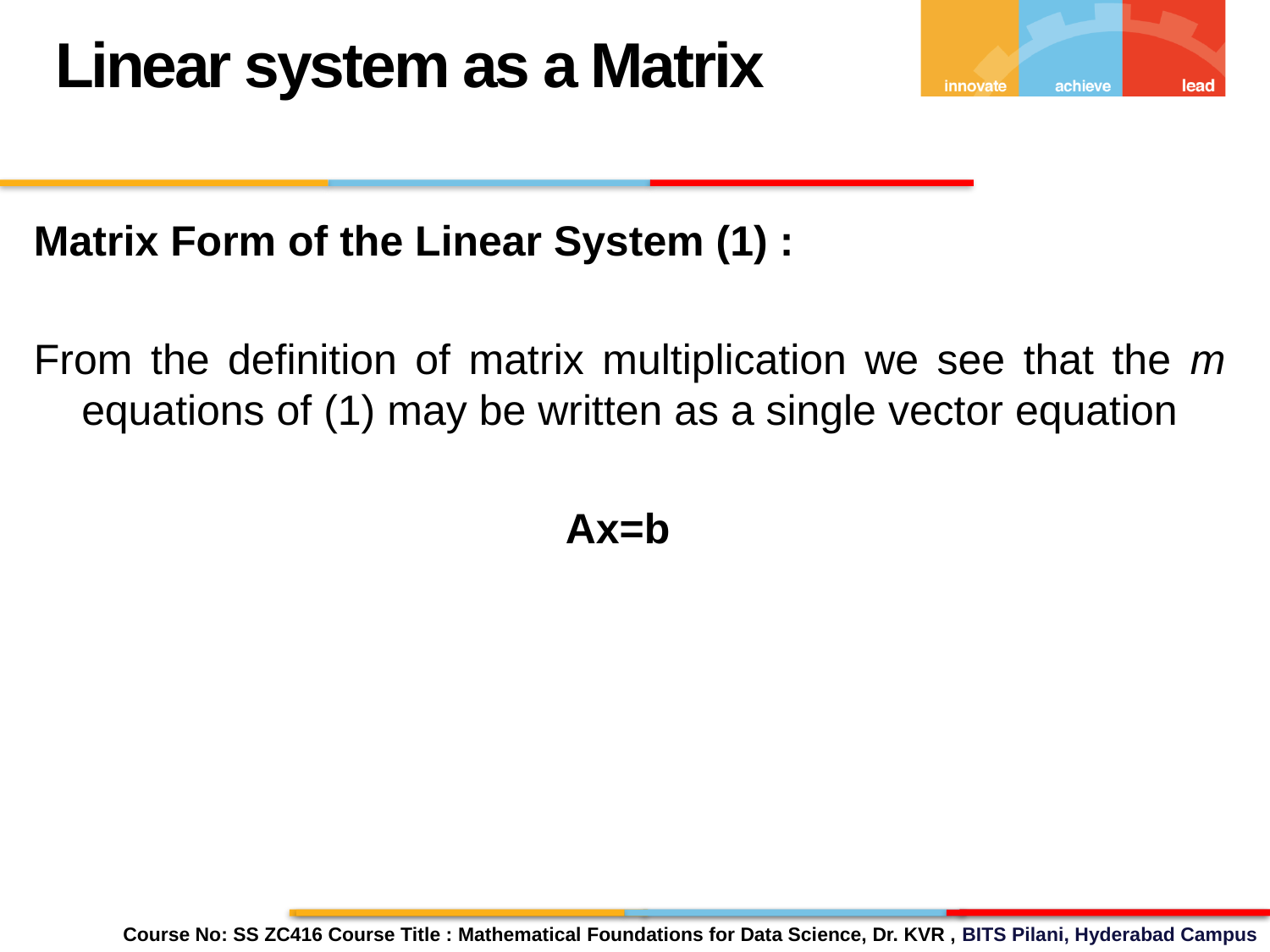

Linear system as a Matrix

Matrix Form of the Linear System (1) :

From the definition of matrix multiplication we see that the m equations of (1) may be written as a single vector equation

Ax=b